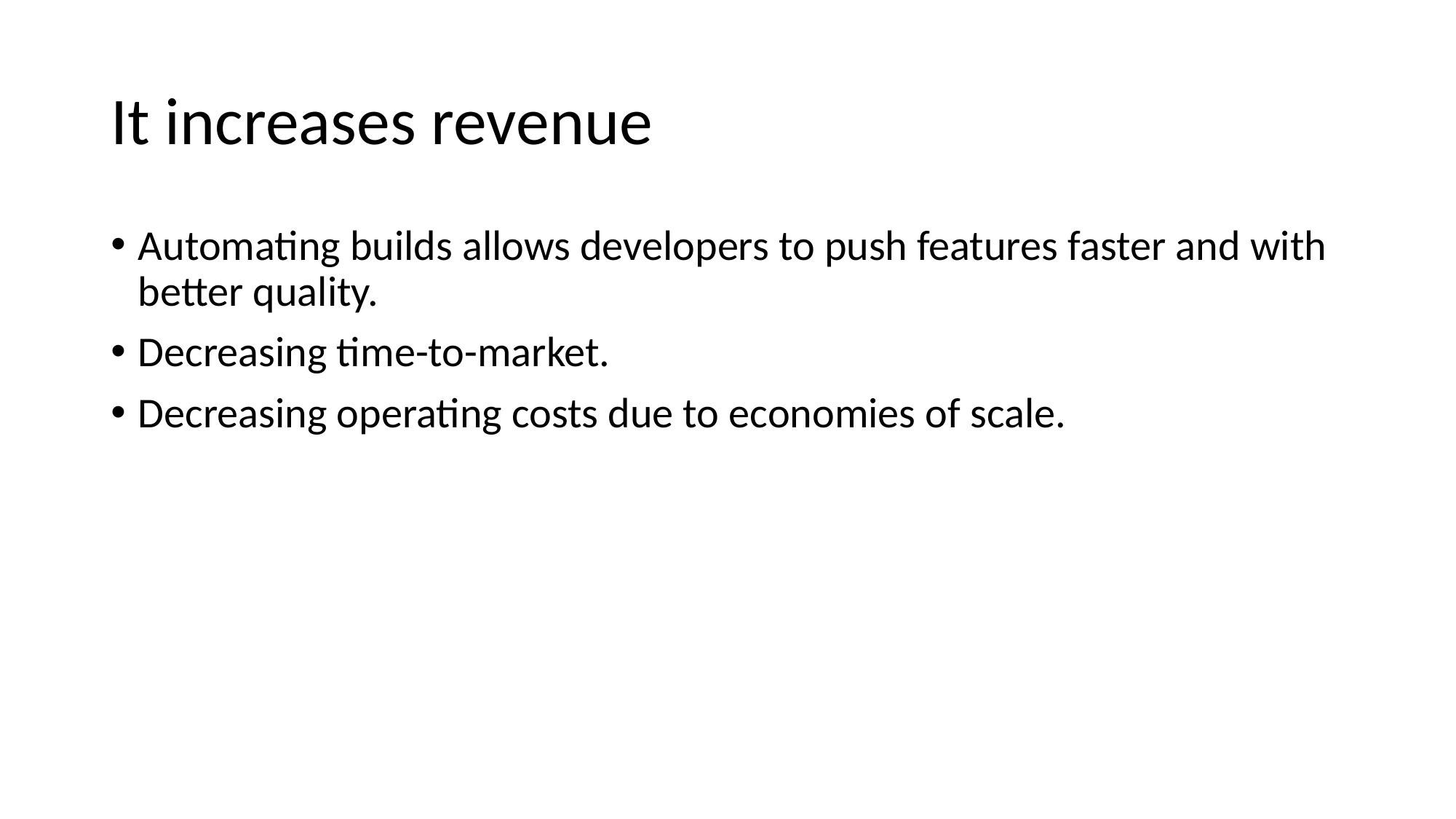

# It increases revenue
Automating builds allows developers to push features faster and with better quality.
Decreasing time-to-market.
Decreasing operating costs due to economies of scale.